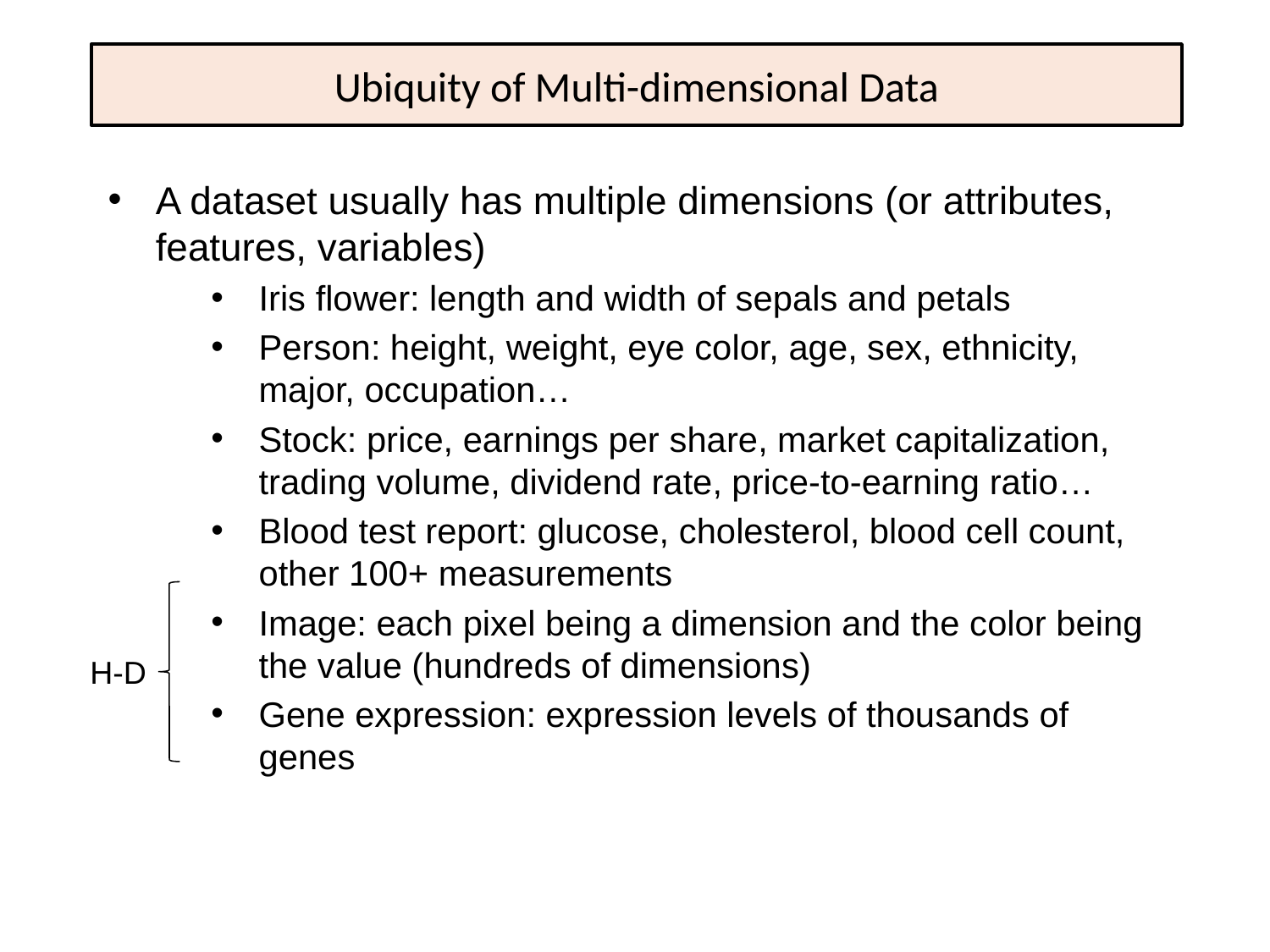

# Ubiquity of Multi-dimensional Data
A dataset usually has multiple dimensions (or attributes, features, variables)
Iris flower: length and width of sepals and petals
Person: height, weight, eye color, age, sex, ethnicity, major, occupation…
Stock: price, earnings per share, market capitalization, trading volume, dividend rate, price-to-earning ratio…
Blood test report: glucose, cholesterol, blood cell count, other 100+ measurements
Image: each pixel being a dimension and the color being the value (hundreds of dimensions)
Gene expression: expression levels of thousands of genes

H-D